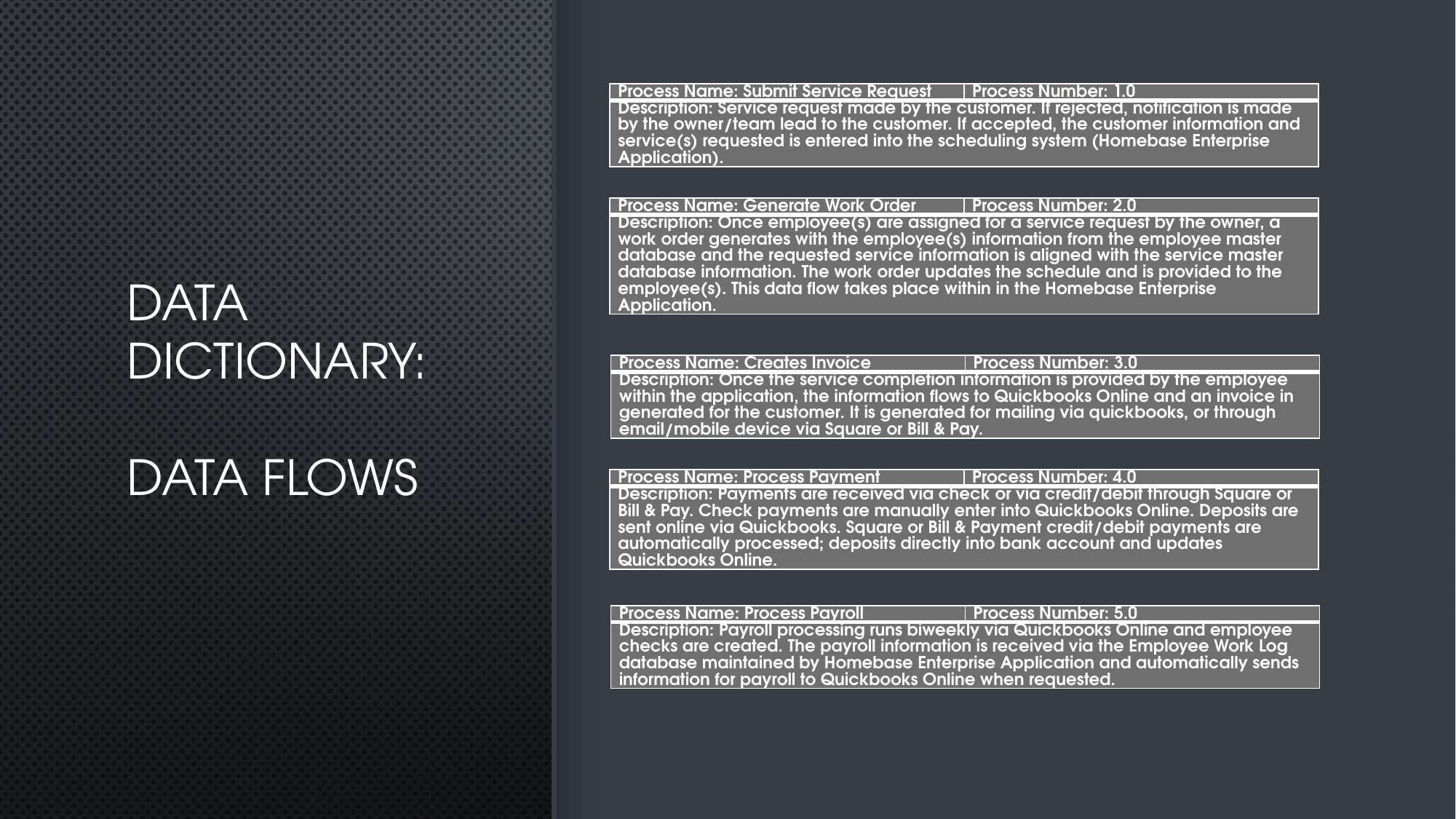

| Process Name: Submit Service Request | Process Number: 1.0 |
| --- | --- |
| Description: Service request made by the customer. If rejected, notification is made by the owner/team lead to the customer. If accepted, the customer information and service(s) requested is entered into the scheduling system (Homebase Enterprise Application). |  |
# Data Dictionary: Data Flows
| Process Name: Generate Work Order | Process Number: 2.0 |
| --- | --- |
| Description: Once employee(s) are assigned for a service request by the owner, a work order generates with the employee(s) information from the employee master database and the requested service information is aligned with the service master database information. The work order updates the schedule and is provided to the employee(s). This data flow takes place within in the Homebase Enterprise Application. |  |
| Process Name: Creates Invoice | Process Number: 3.0 |
| --- | --- |
| Description: Once the service completion information is provided by the employee within the application, the information flows to Quickbooks Online and an invoice in generated for the customer. It is generated for mailing via quickbooks, or through email/mobile device via Square or Bill & Pay. |  |

| Process Name: Process Payment | Process Number: 4.0 |
| --- | --- |
| Description: Payments are received via check or via credit/debit through Square or Bill & Pay. Check payments are manually enter into Quickbooks Online. Deposits are sent online via Quickbooks. Square or Bill & Payment credit/debit payments are automatically processed; deposits directly into bank account and updates Quickbooks Online. |  |
| Process Name: Process Payroll | Process Number: 5.0 |
| --- | --- |
| Description: Payroll processing runs biweekly via Quickbooks Online and employee checks are created. The payroll information is received via the Employee Work Log database maintained by Homebase Enterprise Application and automatically sends information for payroll to Quickbooks Online when requested. |  |